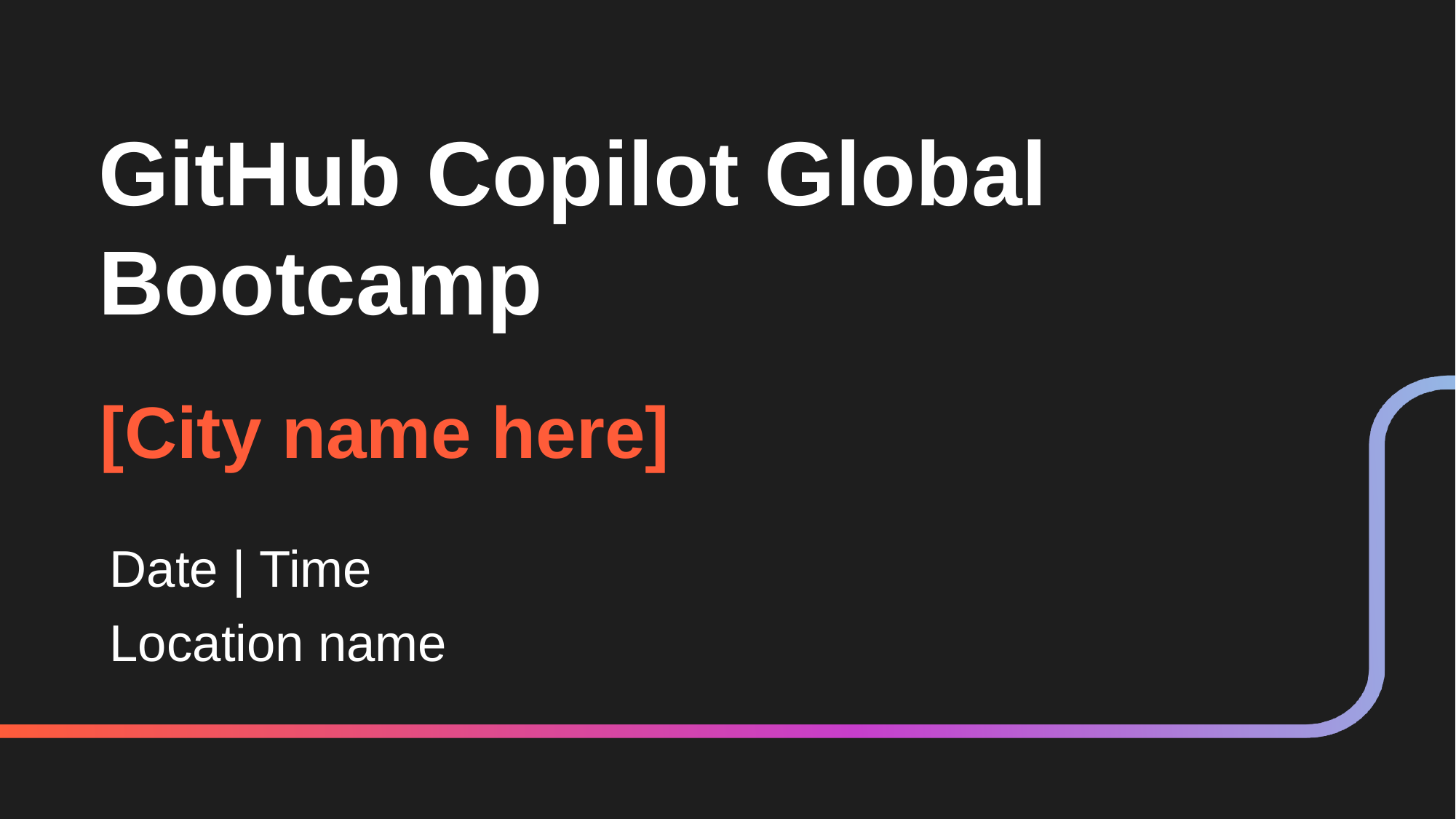

GitHub Copilot Global Bootcamp
[City name here]
Date | Time
Location name